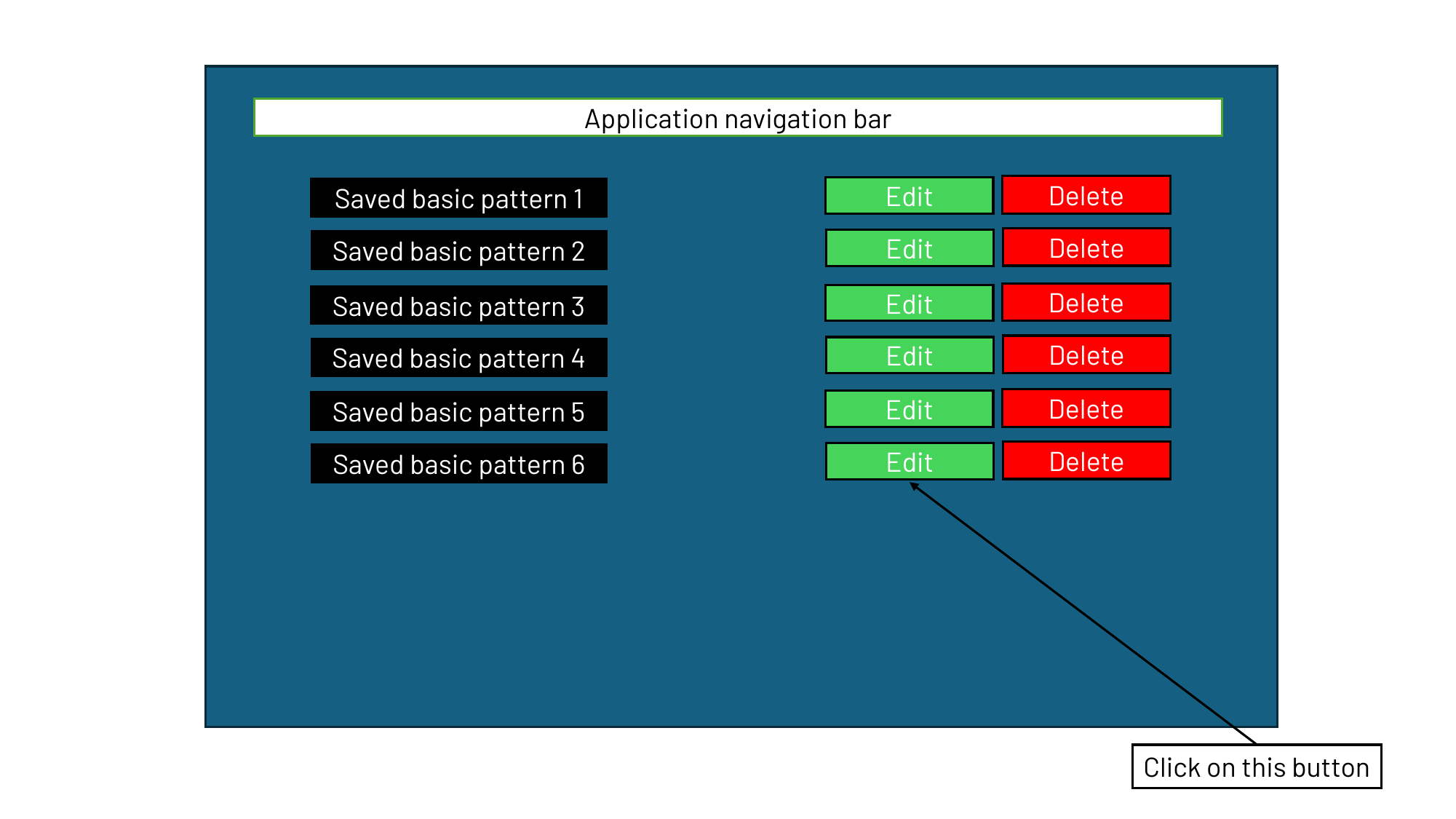

Application navigation bar
Delete
Edit
Saved basic pattern 1
Delete
Edit
Saved basic pattern 2
Delete
Edit
Saved basic pattern 3
Delete
Edit
Saved basic pattern 4
Delete
Edit
Saved basic pattern 5
Delete
Edit
Saved basic pattern 6
Click on this button